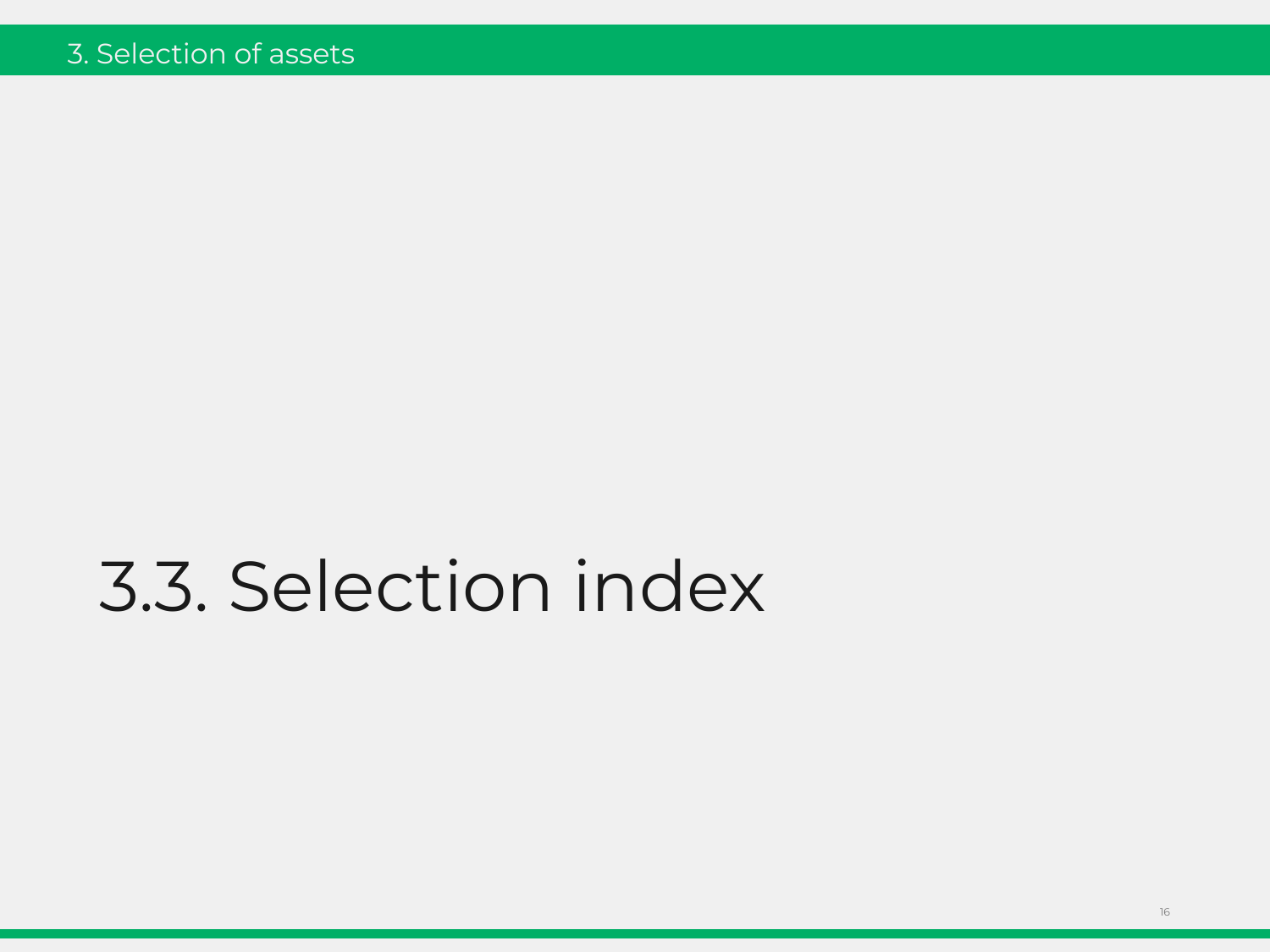

3. Selection of assets
# 3.3. Selection index

16